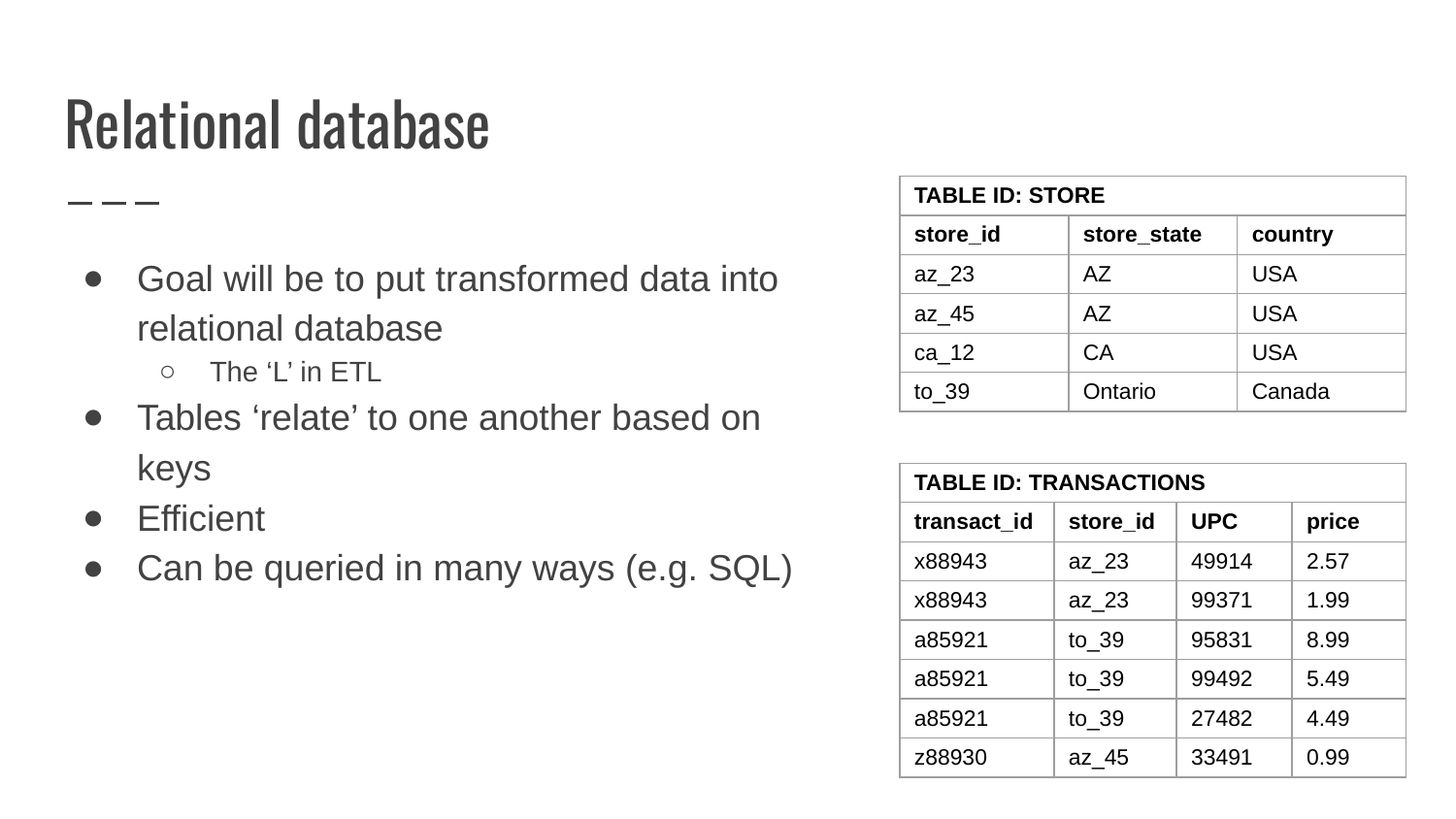

# Relational database
| TABLE ID: STORE |  |  |
| --- | --- | --- |
| store\_id | store\_state | country |
| az\_23 | AZ | USA |
| az\_45 | AZ | USA |
| ca\_12 | CA | USA |
| to\_39 | Ontario | Canada |
Goal will be to put transformed data into relational database
The ‘L’ in ETL
Tables ‘relate’ to one another based on keys
Efficient
Can be queried in many ways (e.g. SQL)
| TABLE ID: TRANSACTIONS |  |  |  |
| --- | --- | --- | --- |
| transact\_id | store\_id | UPC | price |
| x88943 | az\_23 | 49914 | 2.57 |
| x88943 | az\_23 | 99371 | 1.99 |
| a85921 | to\_39 | 95831 | 8.99 |
| a85921 | to\_39 | 99492 | 5.49 |
| a85921 | to\_39 | 27482 | 4.49 |
| z88930 | az\_45 | 33491 | 0.99 |